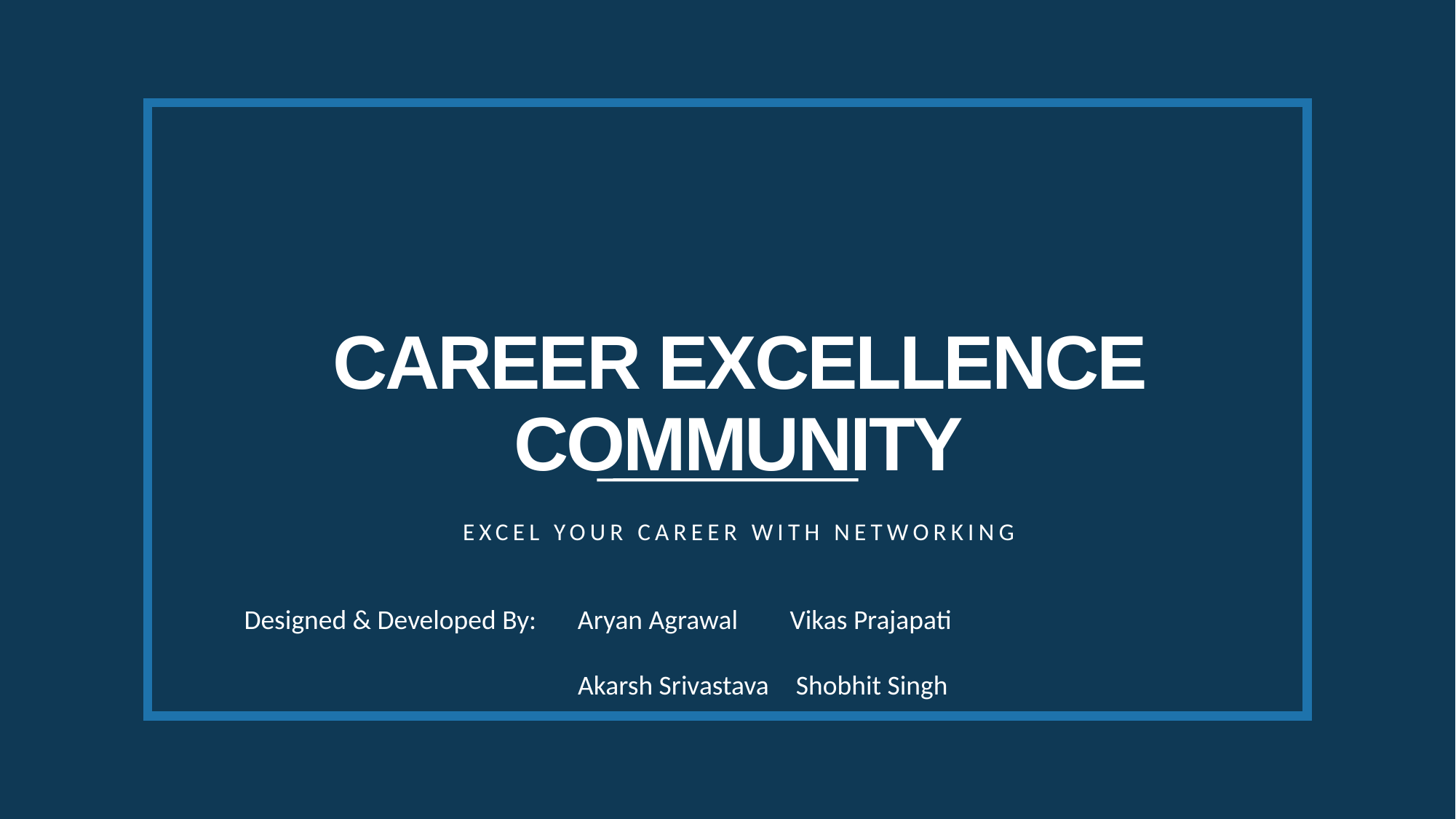

# CAREER EXCELLENCE COMMUNITY
EXCEL YOUR CAREER WITH NETWORKING
Designed & Developed By: 	 Aryan Agrawal	Vikas Prajapati

			 Akarsh Srivastava	 Shobhit Singh